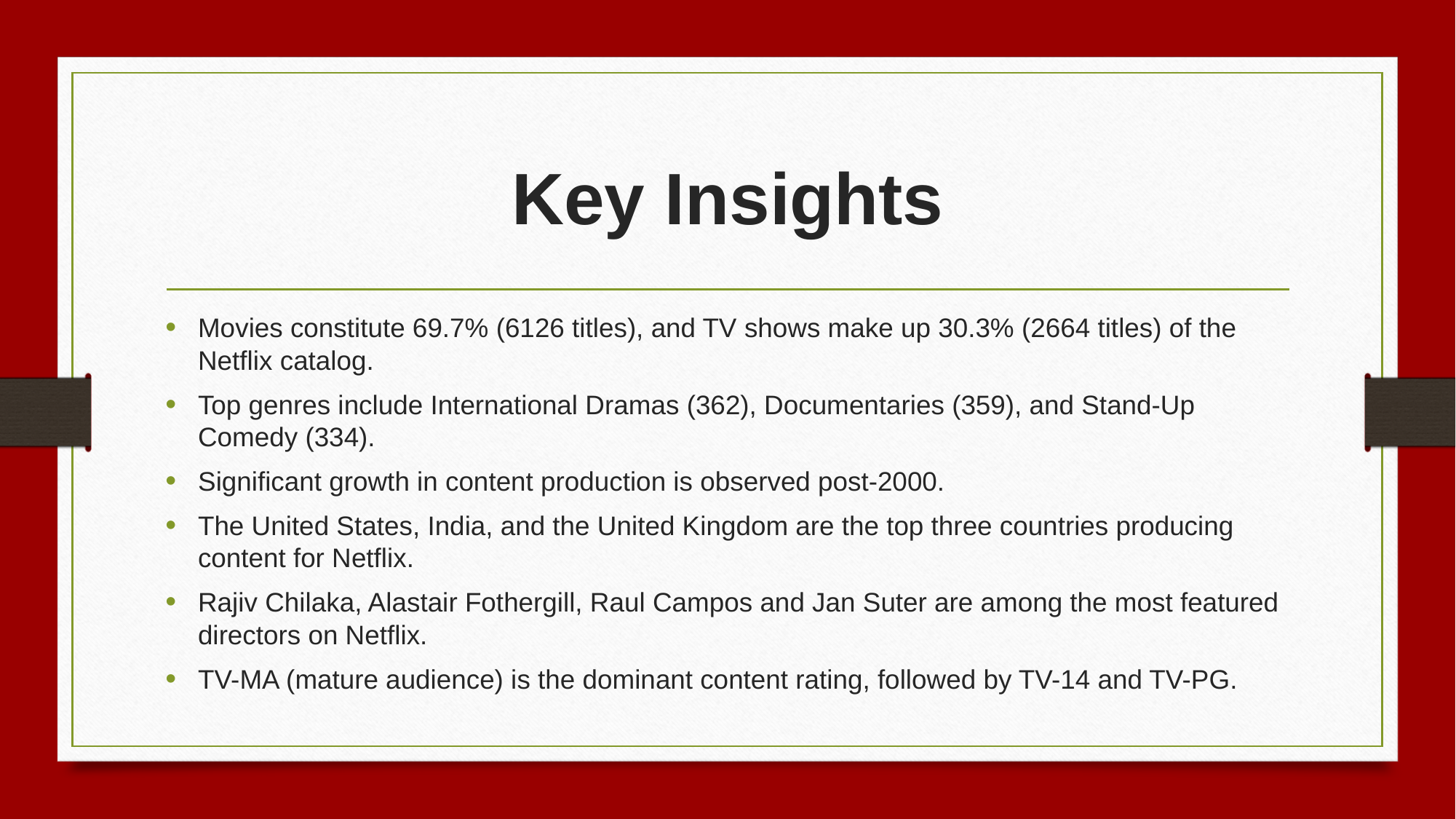

# Key Insights
Movies constitute 69.7% (6126 titles), and TV shows make up 30.3% (2664 titles) of the Netflix catalog.
Top genres include International Dramas (362), Documentaries (359), and Stand-Up Comedy (334).
Significant growth in content production is observed post-2000.
The United States, India, and the United Kingdom are the top three countries producing content for Netflix.
Rajiv Chilaka, Alastair Fothergill, Raul Campos and Jan Suter are among the most featured directors on Netflix.
TV-MA (mature audience) is the dominant content rating, followed by TV-14 and TV-PG.